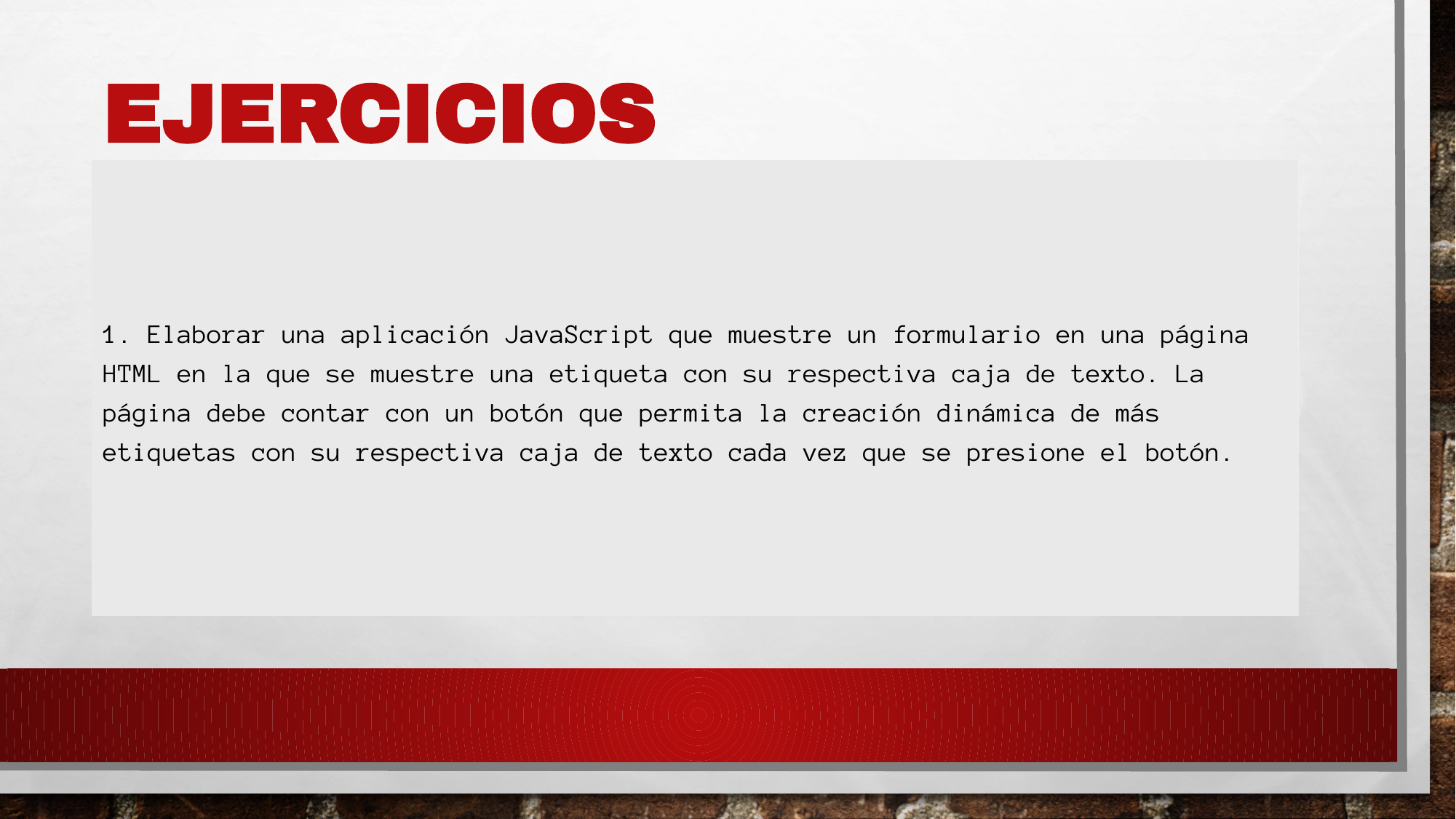

# ejercicios
1. Elaborar una aplicación JavaScript que muestre un formulario en una página HTML en la que se muestre una etiqueta con su respectiva caja de texto. La página debe contar con un botón que permita la creación dinámica de más etiquetas con su respectiva caja de texto cada vez que se presione el botón.